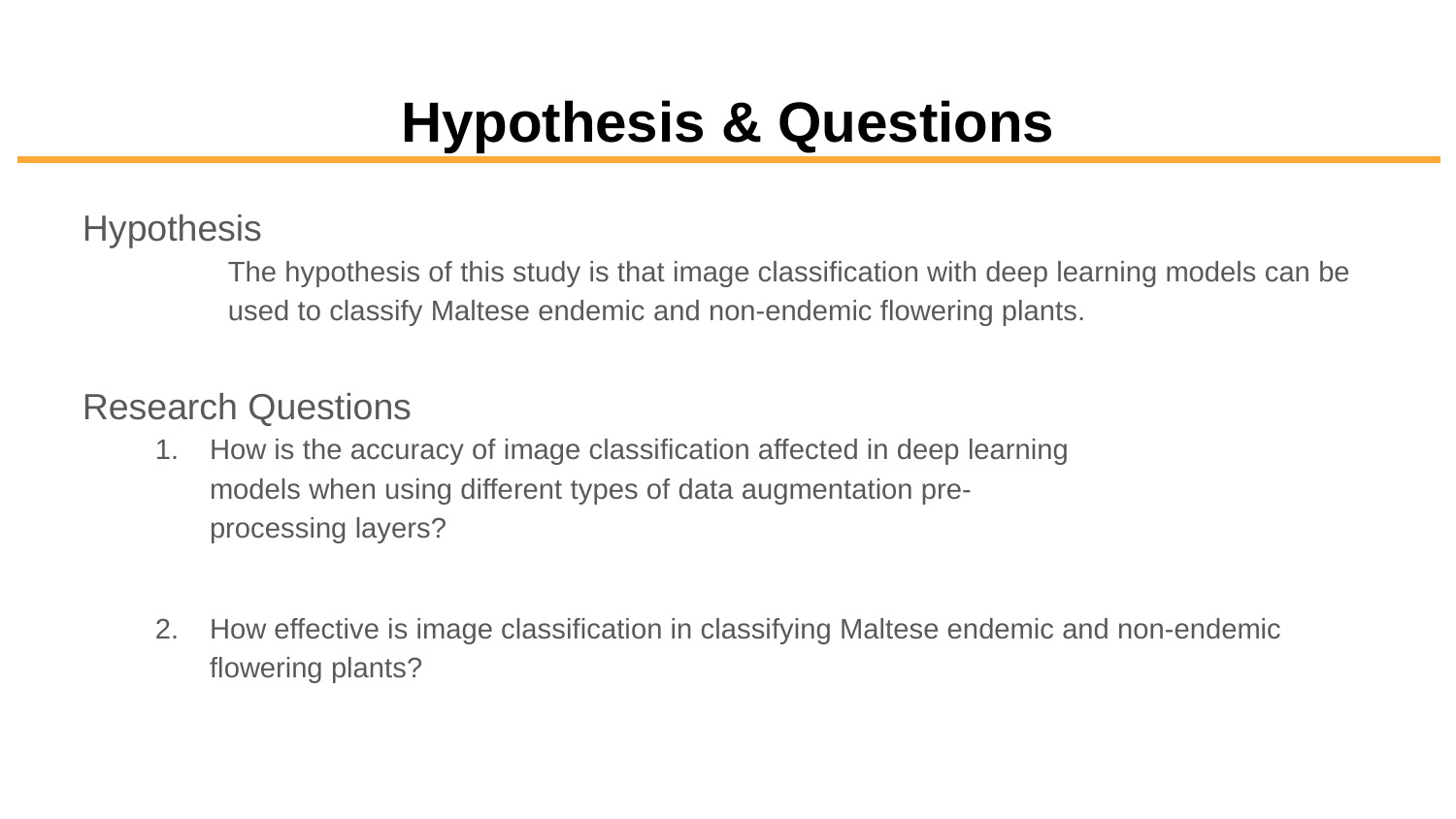

# Hypothesis & Questions
Hypothesis
	The hypothesis of this study is that image classification with deep learning models can be 	used to classify Maltese endemic and non-endemic flowering plants.

Research Questions
How is the accuracy of image classification affected in deep learning
models when using different types of data augmentation pre-
processing layers?

How effective is image classification in classifying Maltese endemic and non-endemic flowering plants?